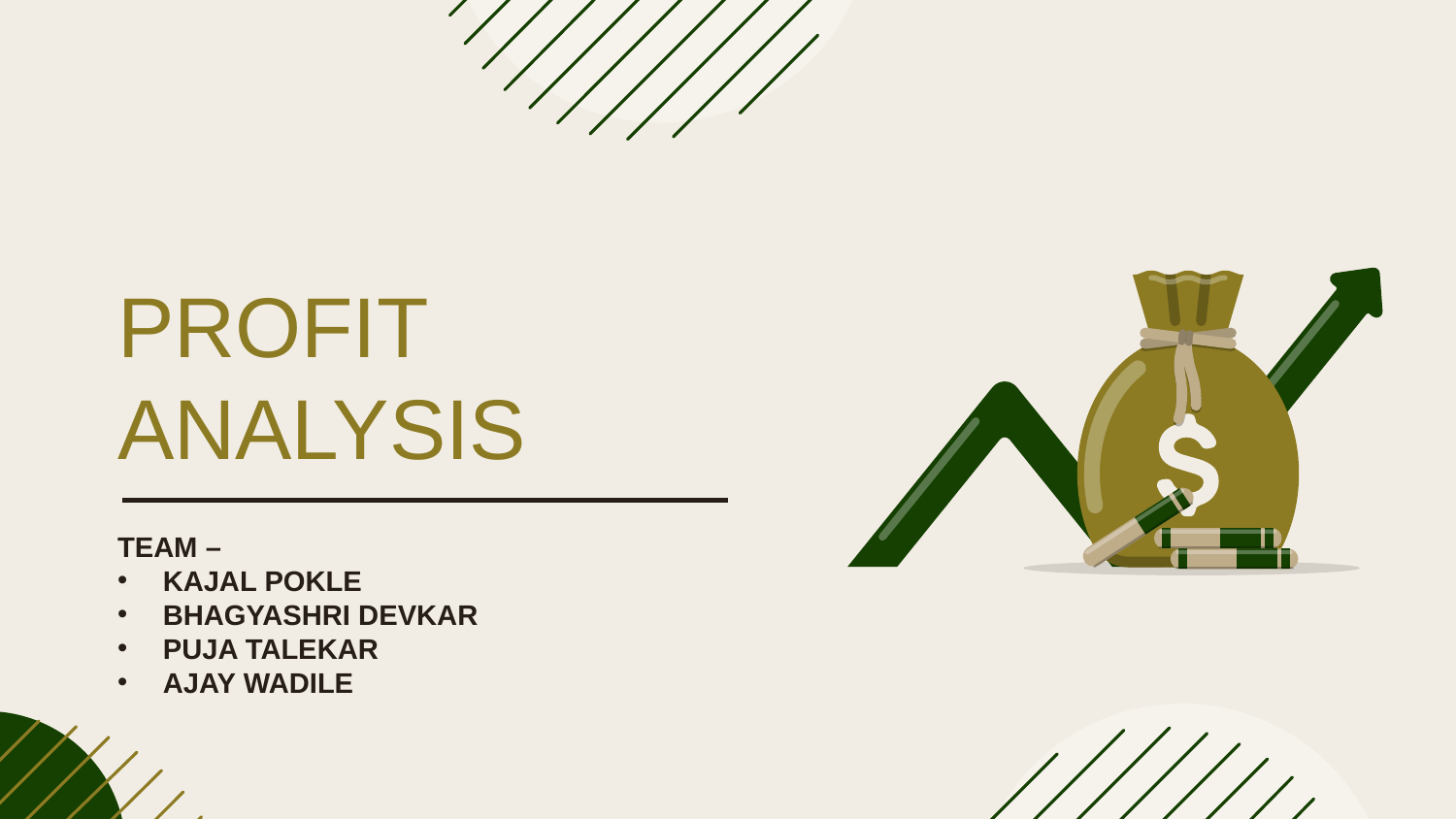

# PROFIT ANALYSIS
TEAM –
KAJAL POKLE
BHAGYASHRI DEVKAR
PUJA TALEKAR
AJAY WADILE